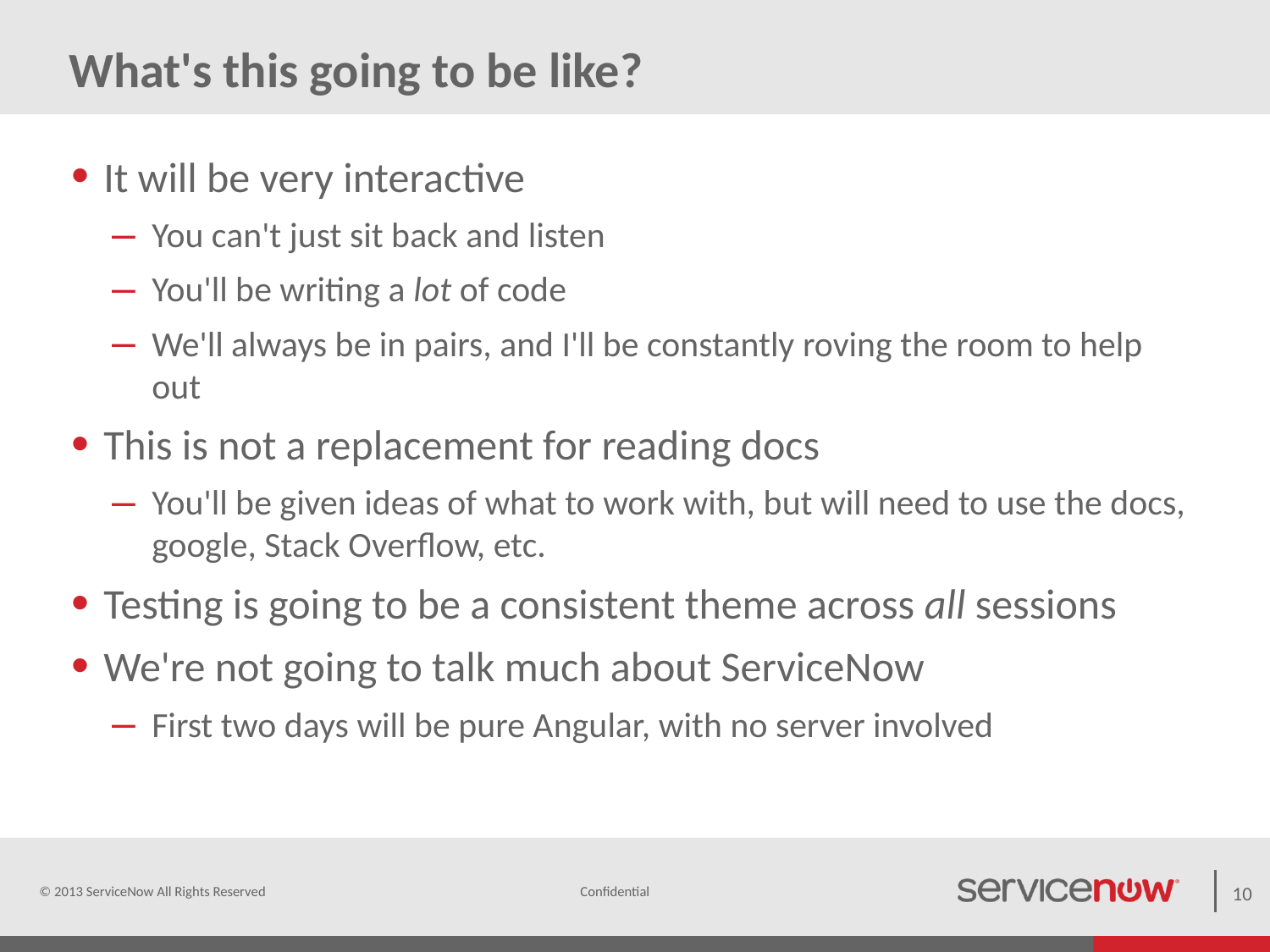

# What's this going to be like?
It will be very interactive
You can't just sit back and listen
You'll be writing a lot of code
We'll always be in pairs, and I'll be constantly roving the room to help out
This is not a replacement for reading docs
You'll be given ideas of what to work with, but will need to use the docs, google, Stack Overflow, etc.
Testing is going to be a consistent theme across all sessions
We're not going to talk much about ServiceNow
First two days will be pure Angular, with no server involved
© 2013 ServiceNow All Rights Reserved
10